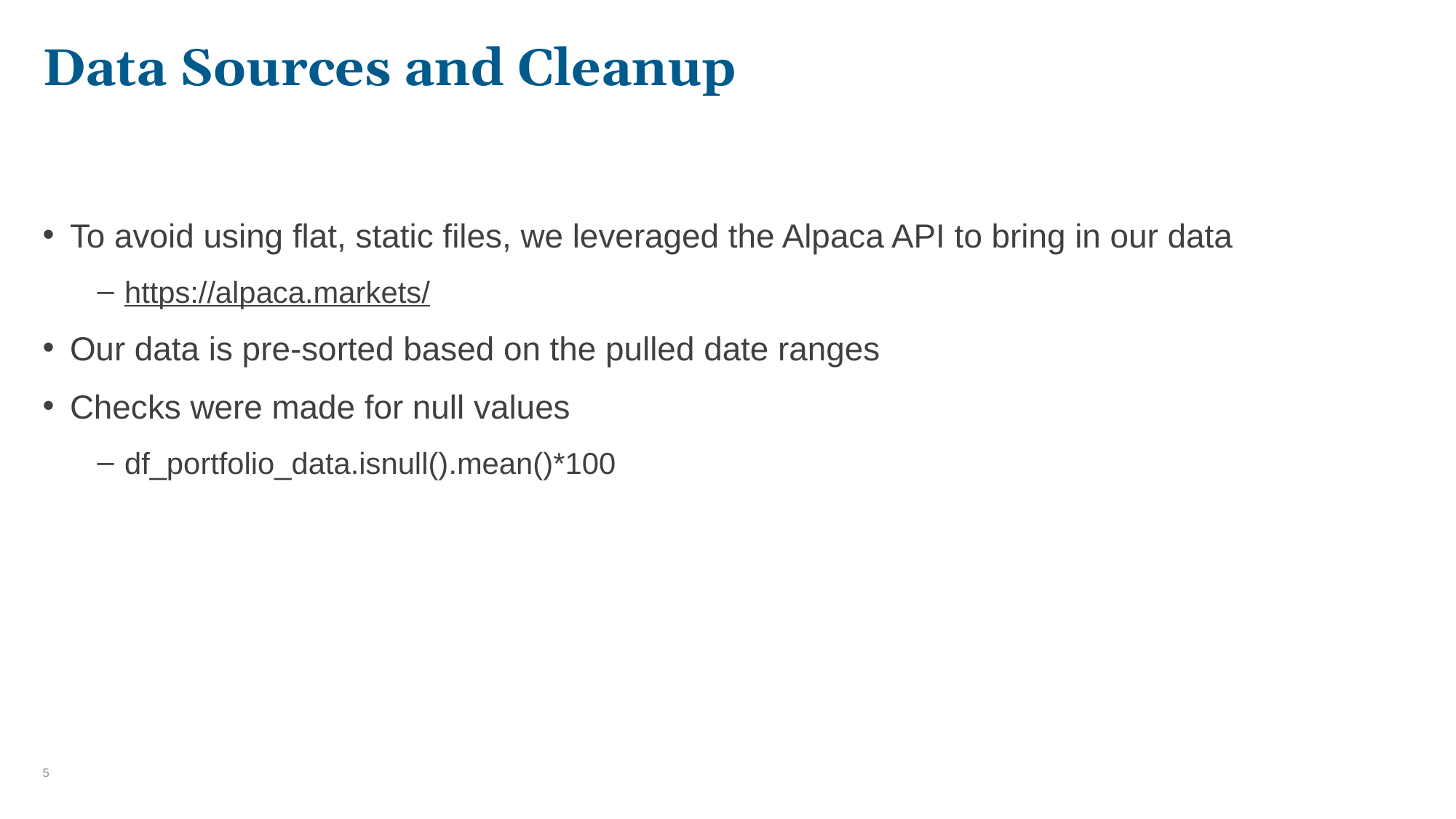

# Data Sources and Cleanup
To avoid using flat, static files, we leveraged the Alpaca API to bring in our data
https://alpaca.markets/
Our data is pre-sorted based on the pulled date ranges
Checks were made for null values
df_portfolio_data.isnull().mean()*100
5